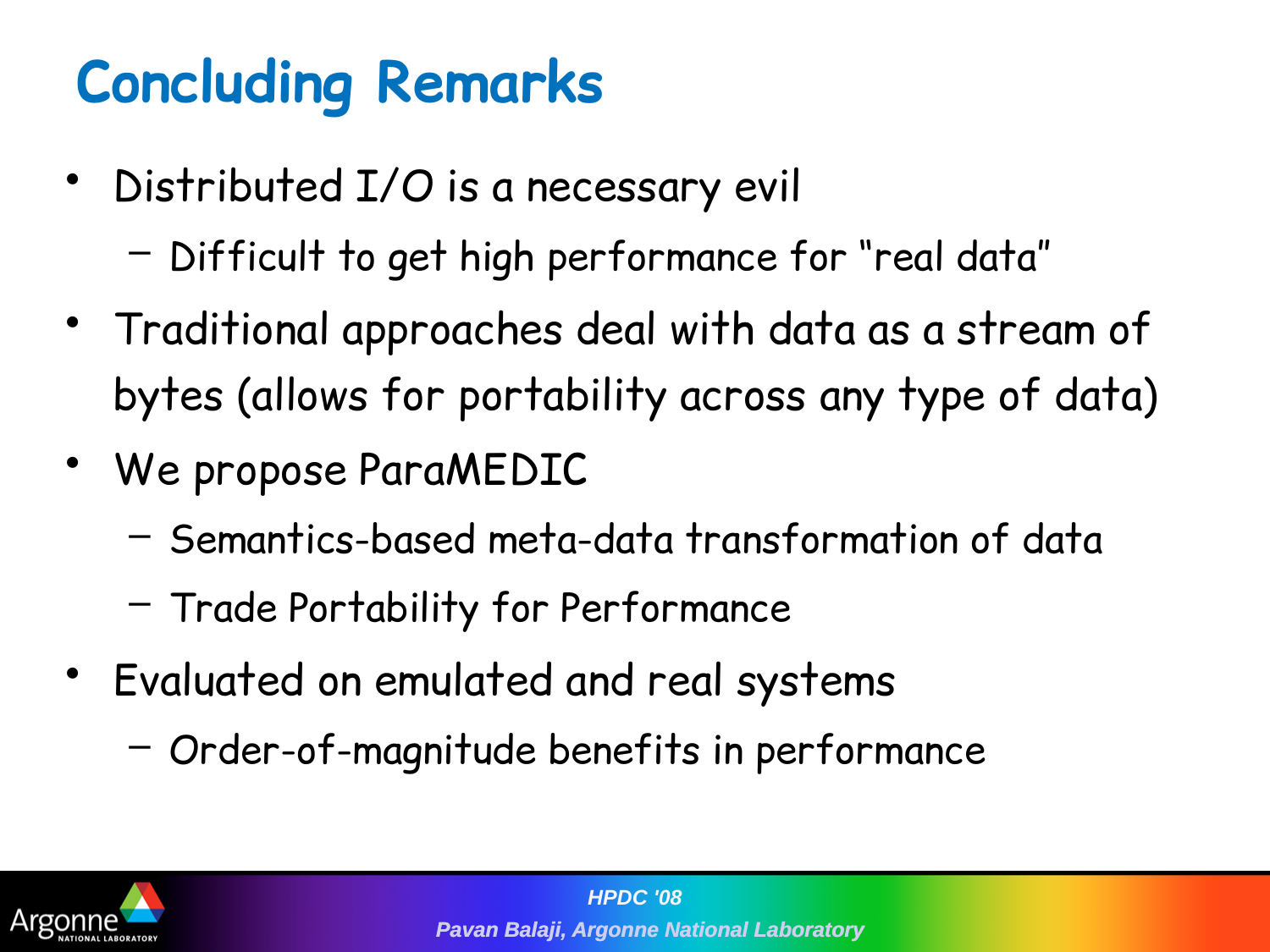

# Concluding Remarks
Distributed I/O is a necessary evil
Difficult to get high performance for “real data”
Traditional approaches deal with data as a stream of bytes (allows for portability across any type of data)
We propose ParaMEDIC
Semantics-based meta-data transformation of data
Trade Portability for Performance
Evaluated on emulated and real systems
Order-of-magnitude benefits in performance
HPDC '08